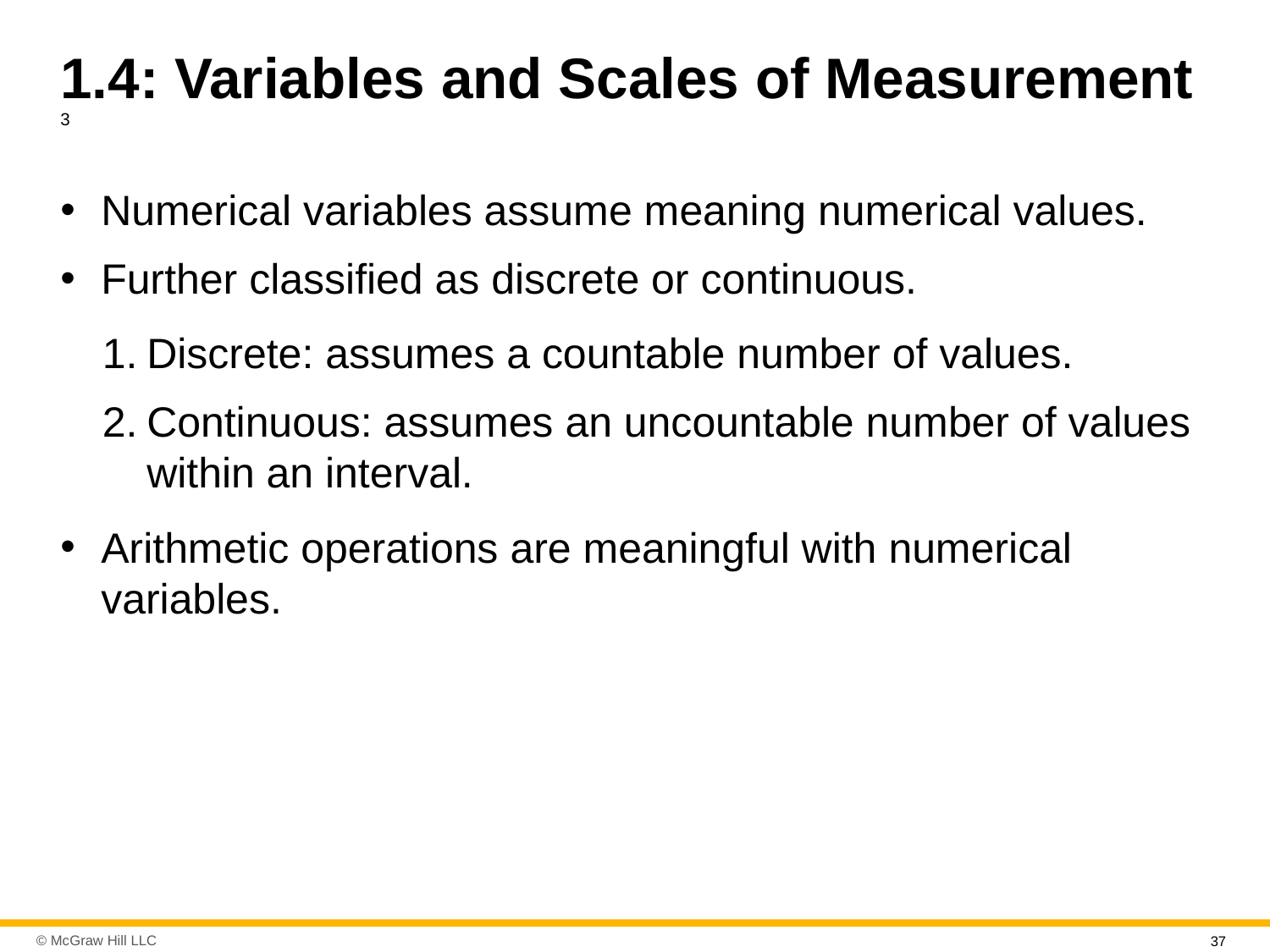

# 1.4: Variables and Scales of Measurement 3
Numerical variables assume meaning numerical values.
Further classified as discrete or continuous.
Discrete: assumes a countable number of values.
Continuous: assumes an uncountable number of values within an interval.
Arithmetic operations are meaningful with numerical variables.
37